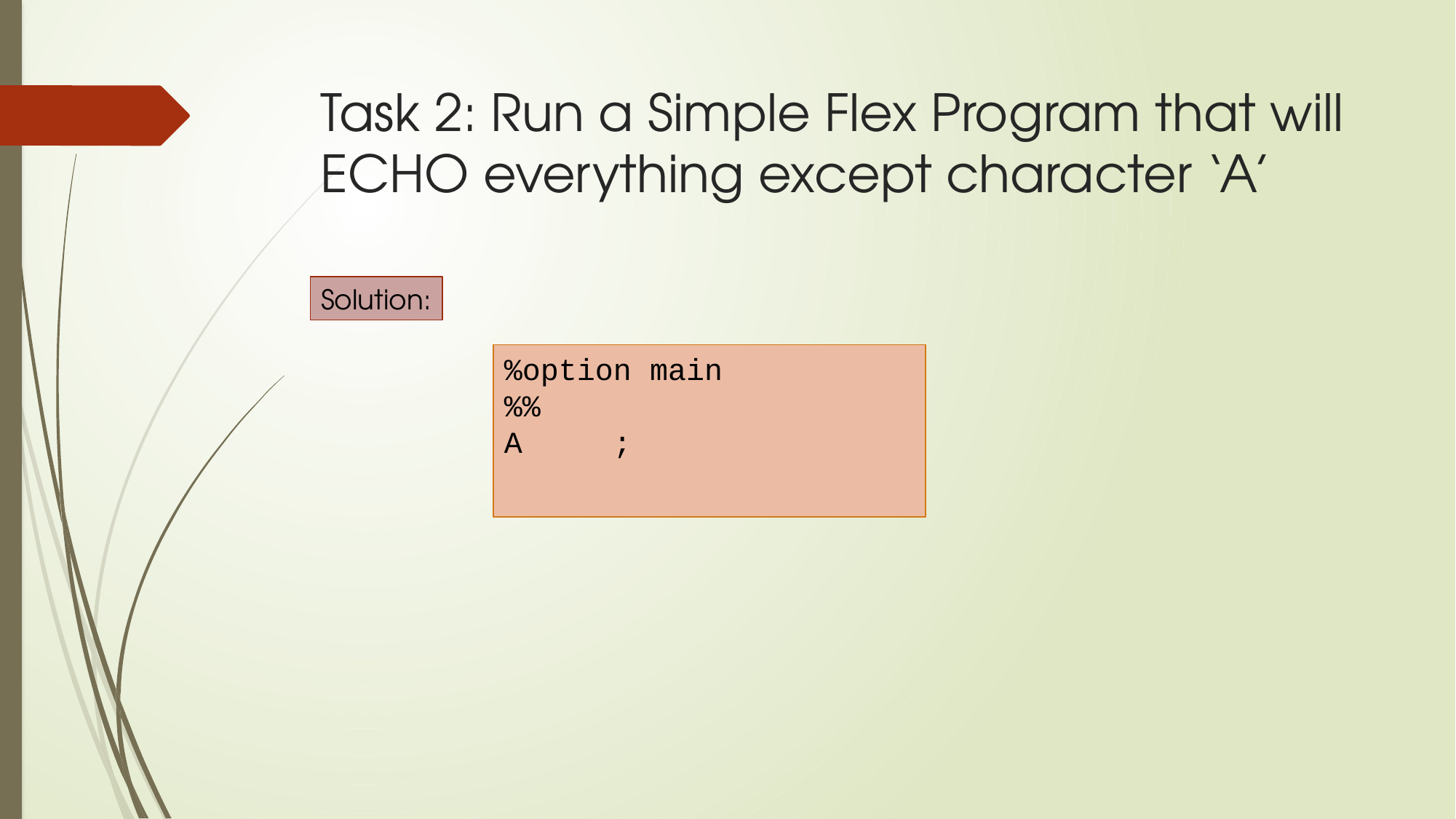

# Task 2: Run a Simple Flex Program that will ECHO everything except character ‘A’
Solution:
%option main
%%
A	;